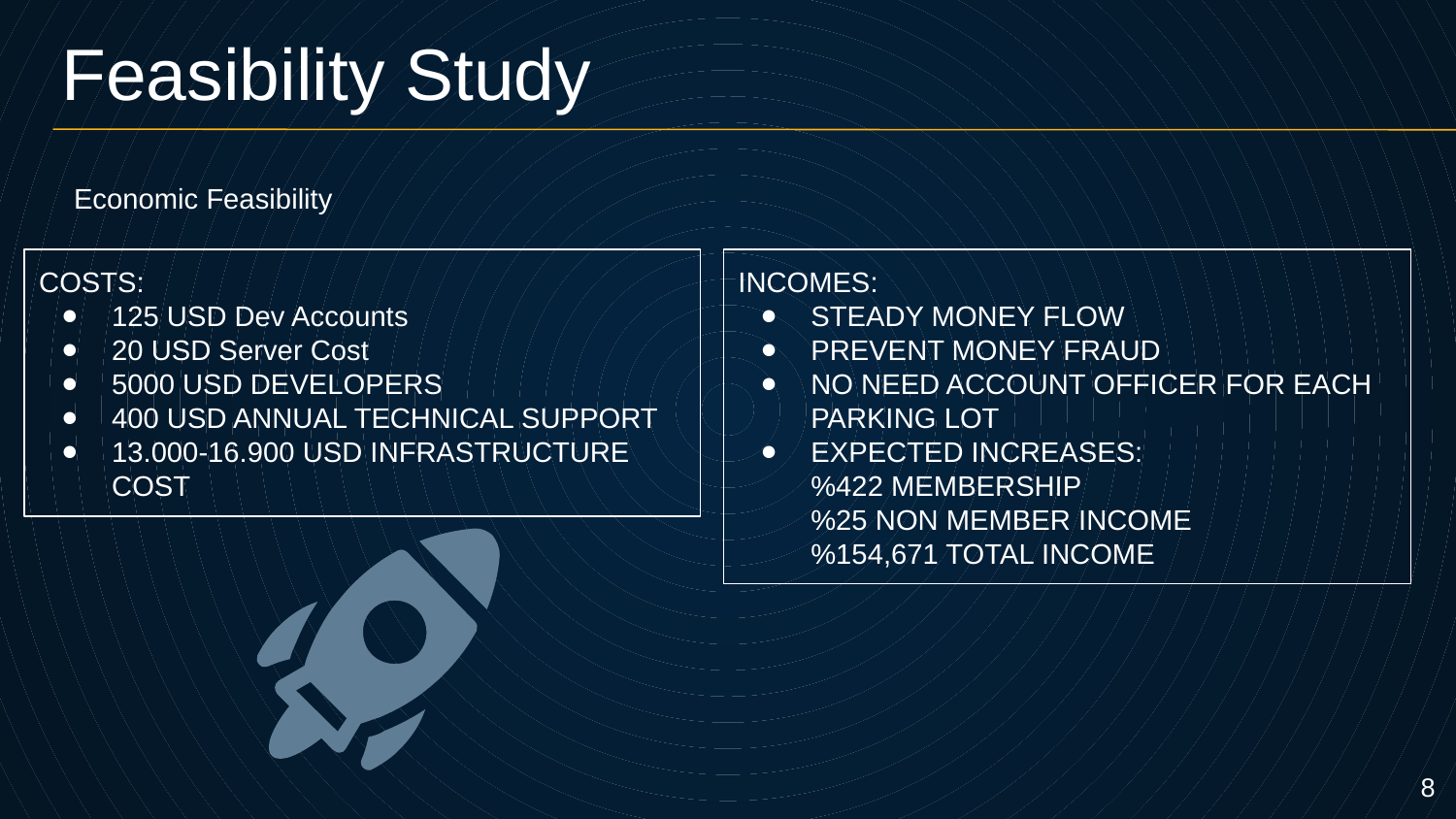

# Feasibility Study
Economic Feasibility
COSTS:
125 USD Dev Accounts
20 USD Server Cost
5000 USD DEVELOPERS
400 USD ANNUAL TECHNICAL SUPPORT
13.000-16.900 USD INFRASTRUCTURE COST
INCOMES:
STEADY MONEY FLOW
PREVENT MONEY FRAUD
NO NEED ACCOUNT OFFICER FOR EACH PARKING LOT
EXPECTED INCREASES:
%422 MEMBERSHIP
%25 NON MEMBER INCOME
%154,671 TOTAL INCOME

8